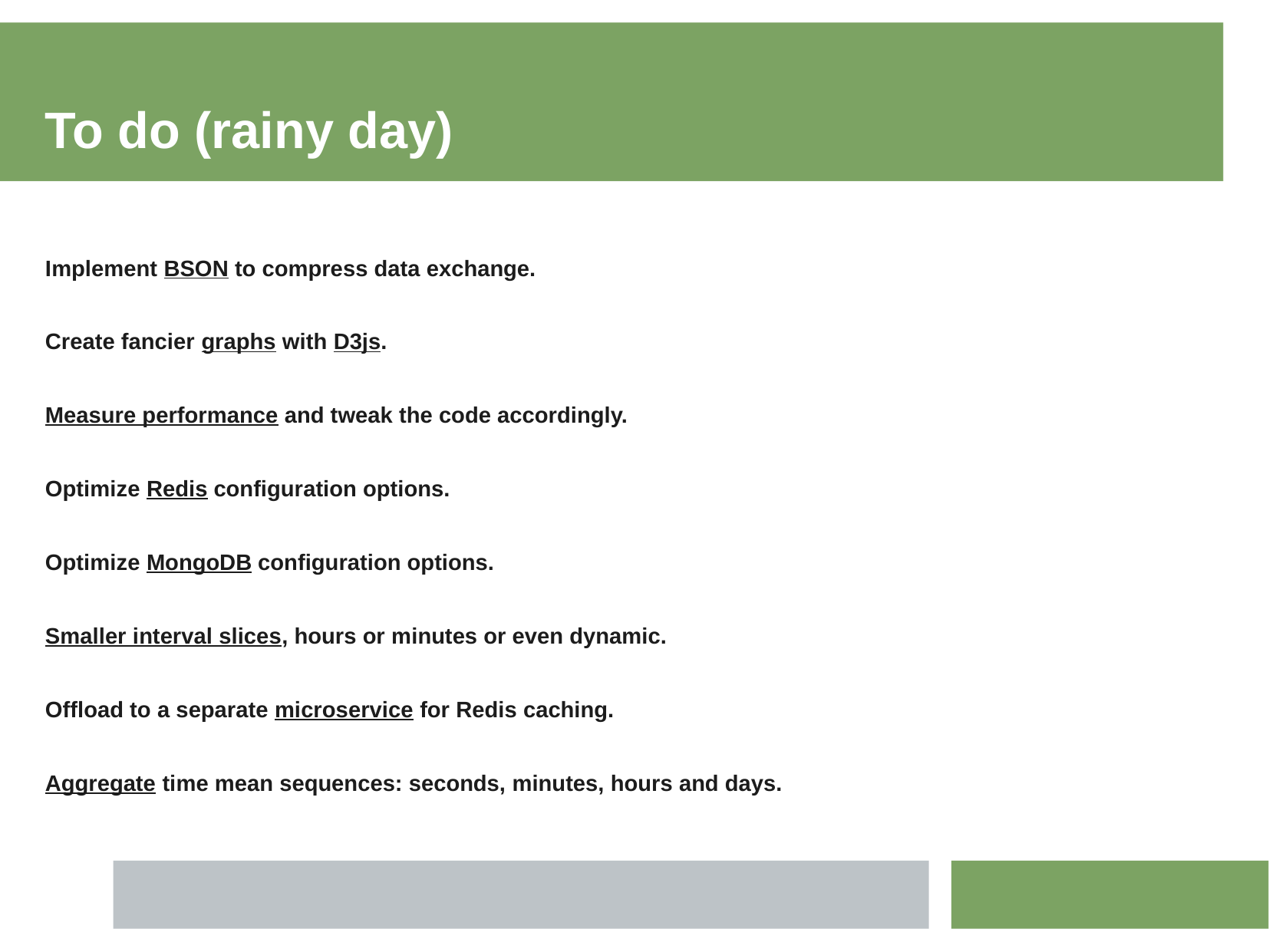

To do (rainy day)
Implement BSON to compress data exchange.

Create fancier graphs with D3js.

Measure performance and tweak the code accordingly.

Optimize Redis configuration options.

Optimize MongoDB configuration options.

Smaller interval slices, hours or minutes or even dynamic.

Offload to a separate microservice for Redis caching.

Aggregate time mean sequences: seconds, minutes, hours and days.